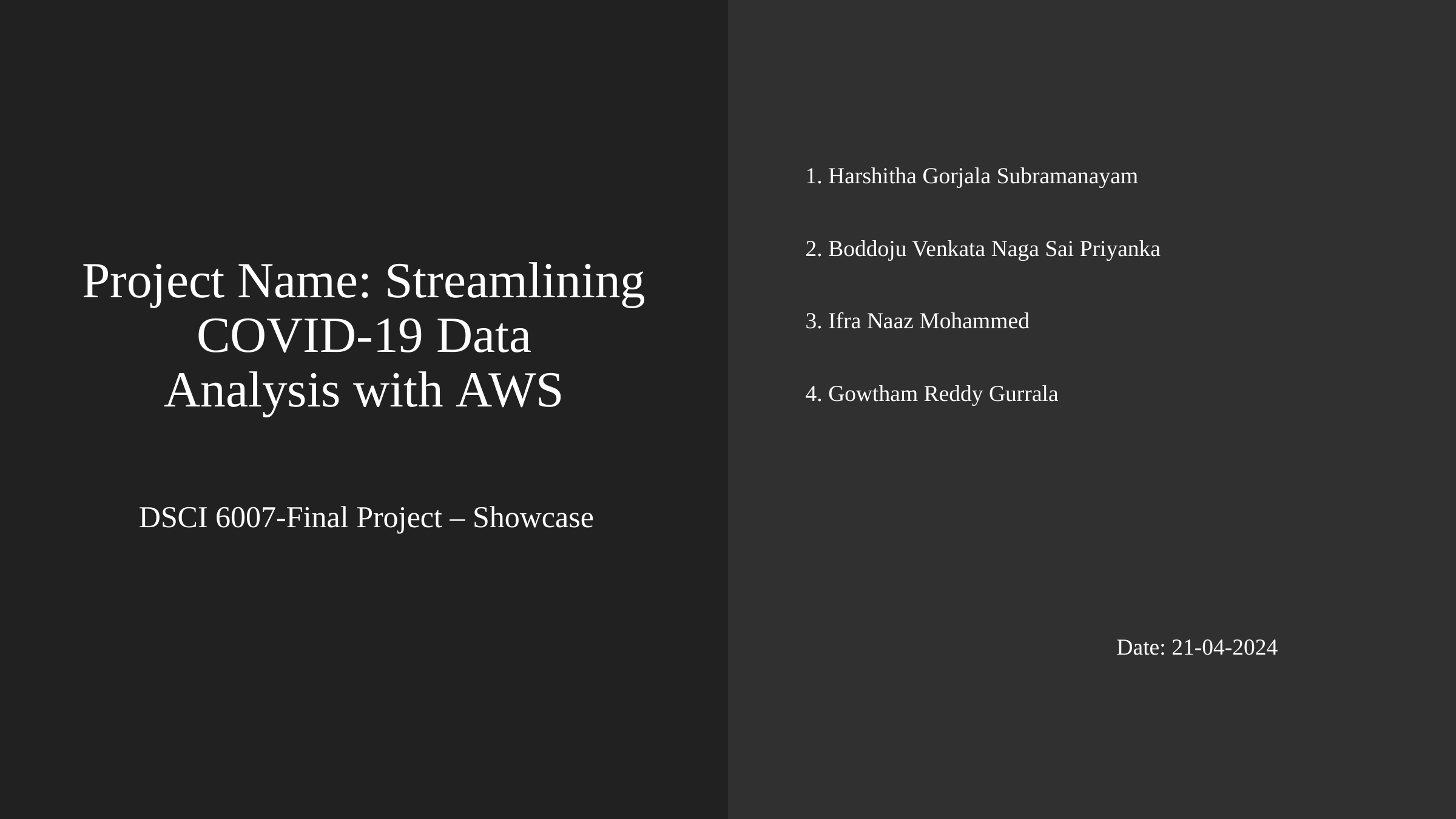

1. Harshitha Gorjala Subramanayam

2. Boddoju Venkata Naga Sai Priyanka

3. Ifra Naaz Mohammed

4. Gowtham Reddy Gurrala

                                                      Date: 21-04-2024

Project Name: Streamlining COVID-19 Data Analysis with AWS

DSCI 6007-Final Project – Showcase